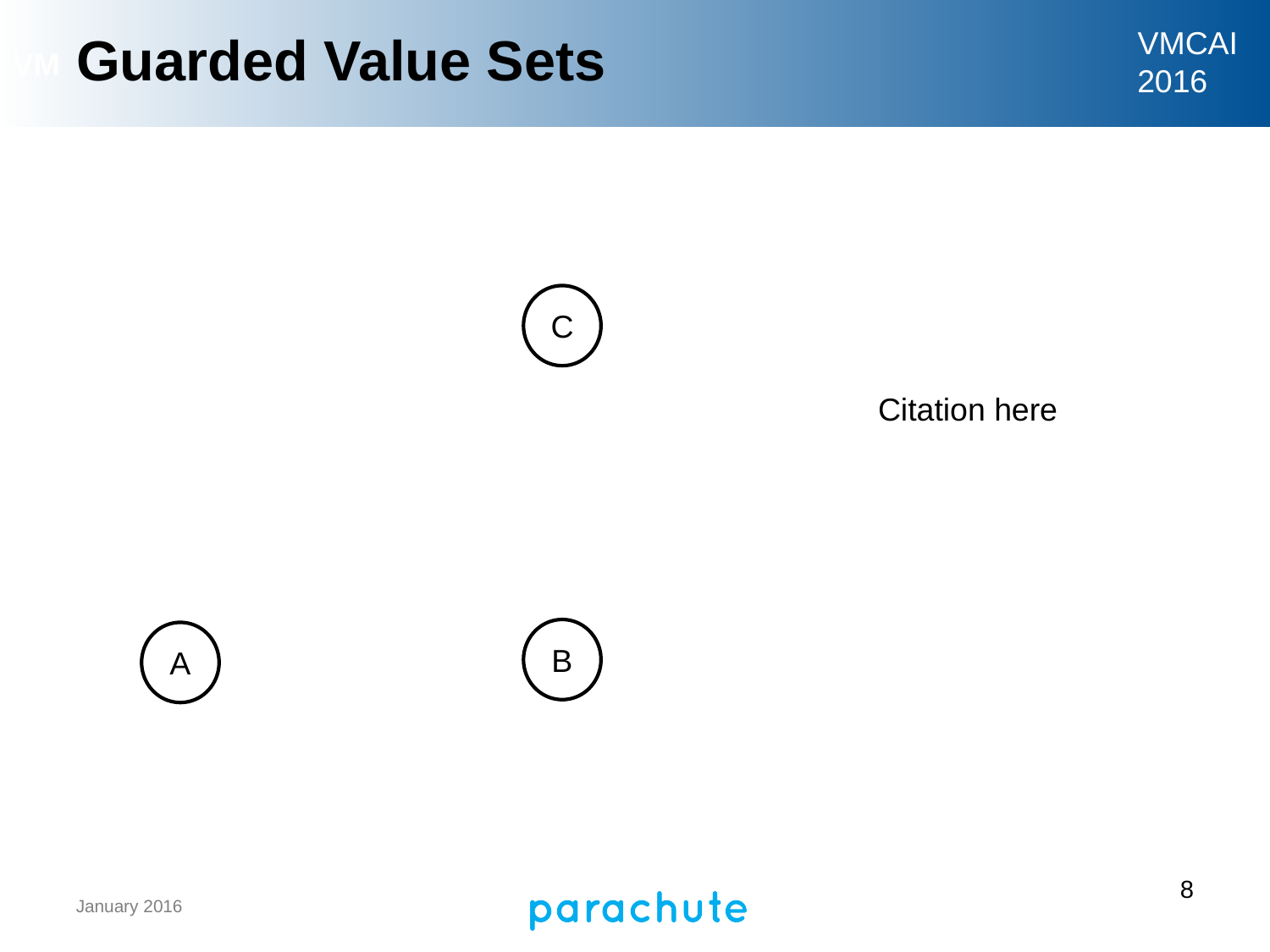

# Guarded Value Sets
C
Citation here
B
A
8
January 2016